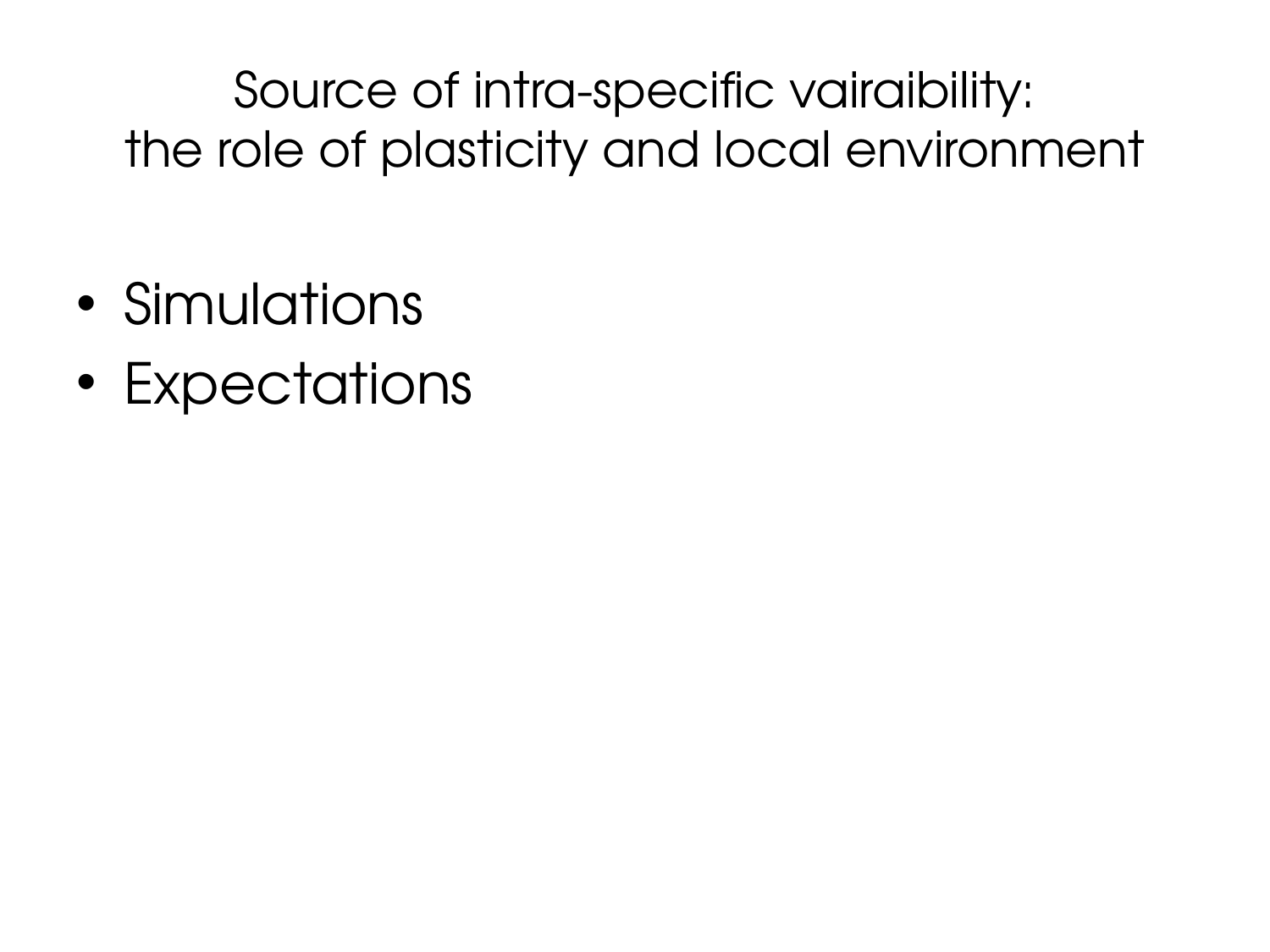

# Source of intra-specific vairaibility: the role of plasticity and local environment
Simulations
Expectations